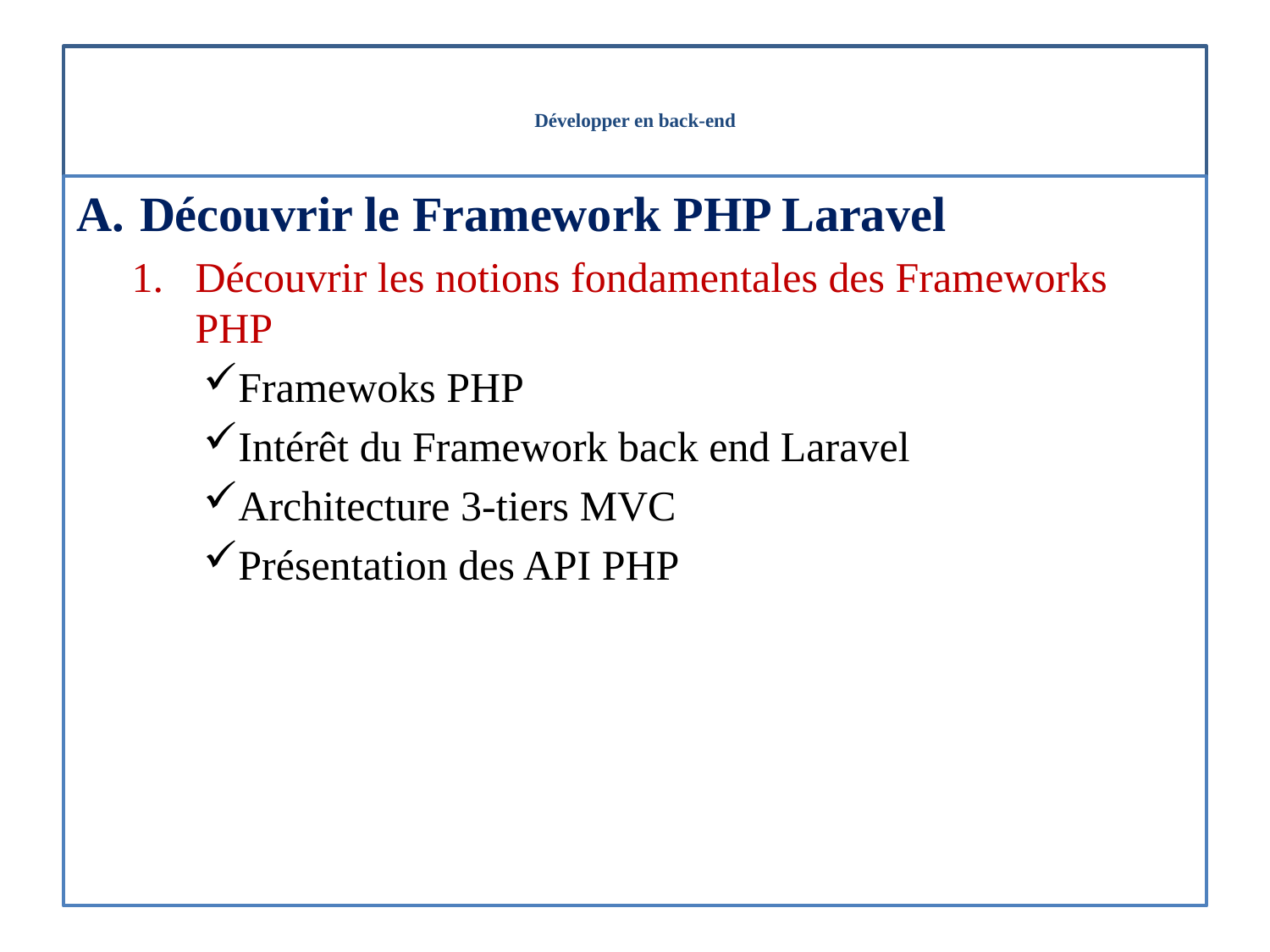

# Développer en back-end
Découvrir le Framework PHP Laravel
Découvrir les notions fondamentales des Frameworks PHP
Framewoks PHP
Intérêt du Framework back end Laravel
Architecture 3-tiers MVC
Présentation des API PHP